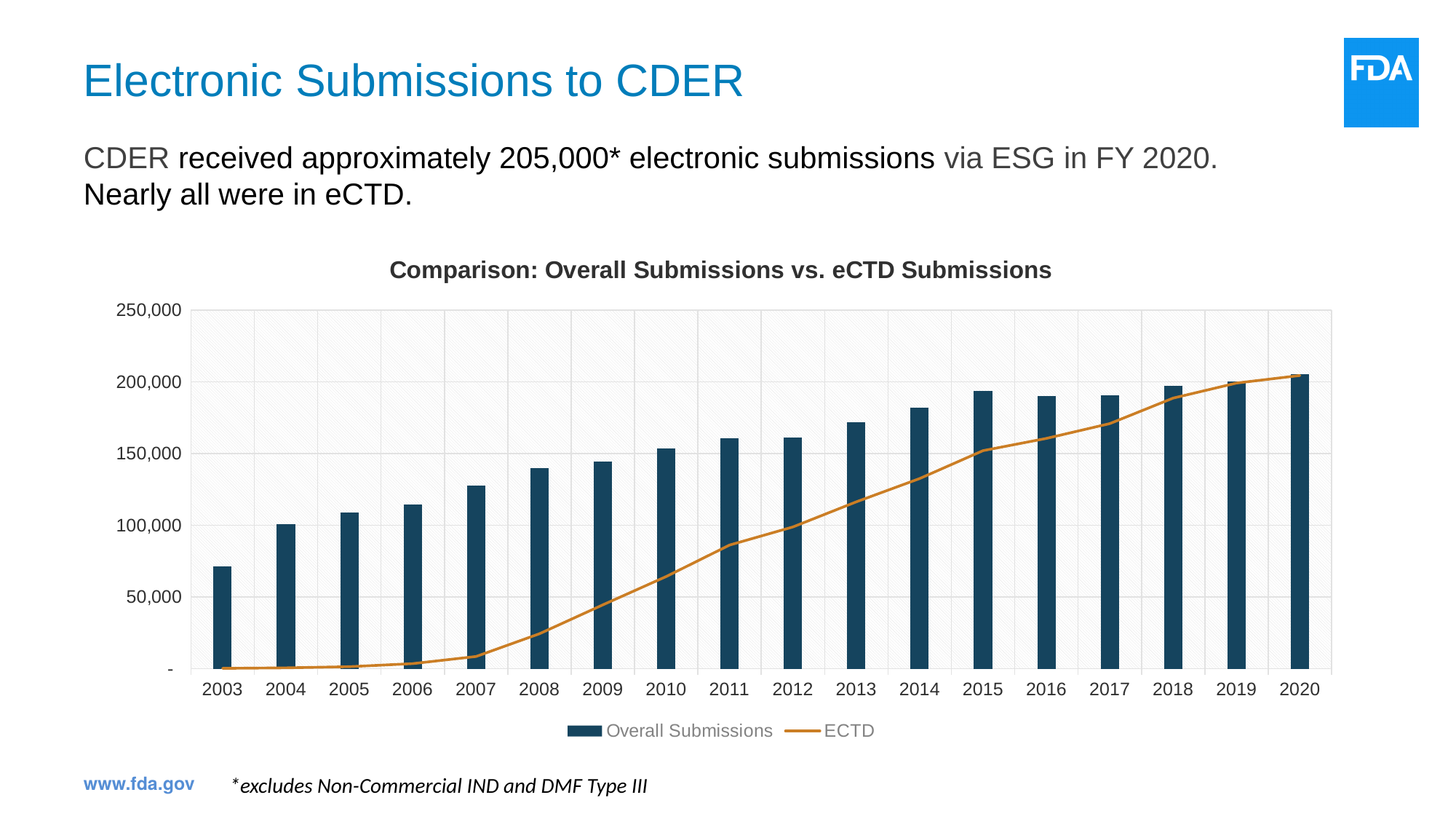

# Electronic Submissions to CDER
CDER received approximately 205,000* electronic submissions via ESG in FY 2020.
Nearly all were in eCTD.

### Chart: Comparison: Overall Submissions vs. eCTD Submissions

| Category |  |  |
|---|---|---|
| 2003 | 71256.0 | 254.0 |
| 2004 | 100910.0 | 624.0 |
| 2005 | 108799.0 | 1432.0 |
| 2006 | 114713.0 | 3563.0 |
| 2007 | 127672.0 | 8542.0 |
| 2008 | 139950.0 | 24388.0 |
| 2009 | 144687.0 | 44529.0 |
| 2010 | 153832.0 | 64277.0 |
| 2011 | 160495.0 | 86214.0 |
| 2012 | 161385.0 | 98820.0 |
| 2013 | 172123.0 | 116352.0 |
| 2014 | 182140.0 | 132624.0 |
| 2015 | 193929.0 | 152057.0 |
| 2016 | 190279.0 | 160615.0 |
| 2017 | 190633.0 | 170927.0 |
| 2018 | 197141.0 | 188696.0 |
| 2019 | 200109.0 | 199190.0 |
| 2020 | 205507.0 | 204449.0 |
*excludes Non-Commercial IND and DMF Type III